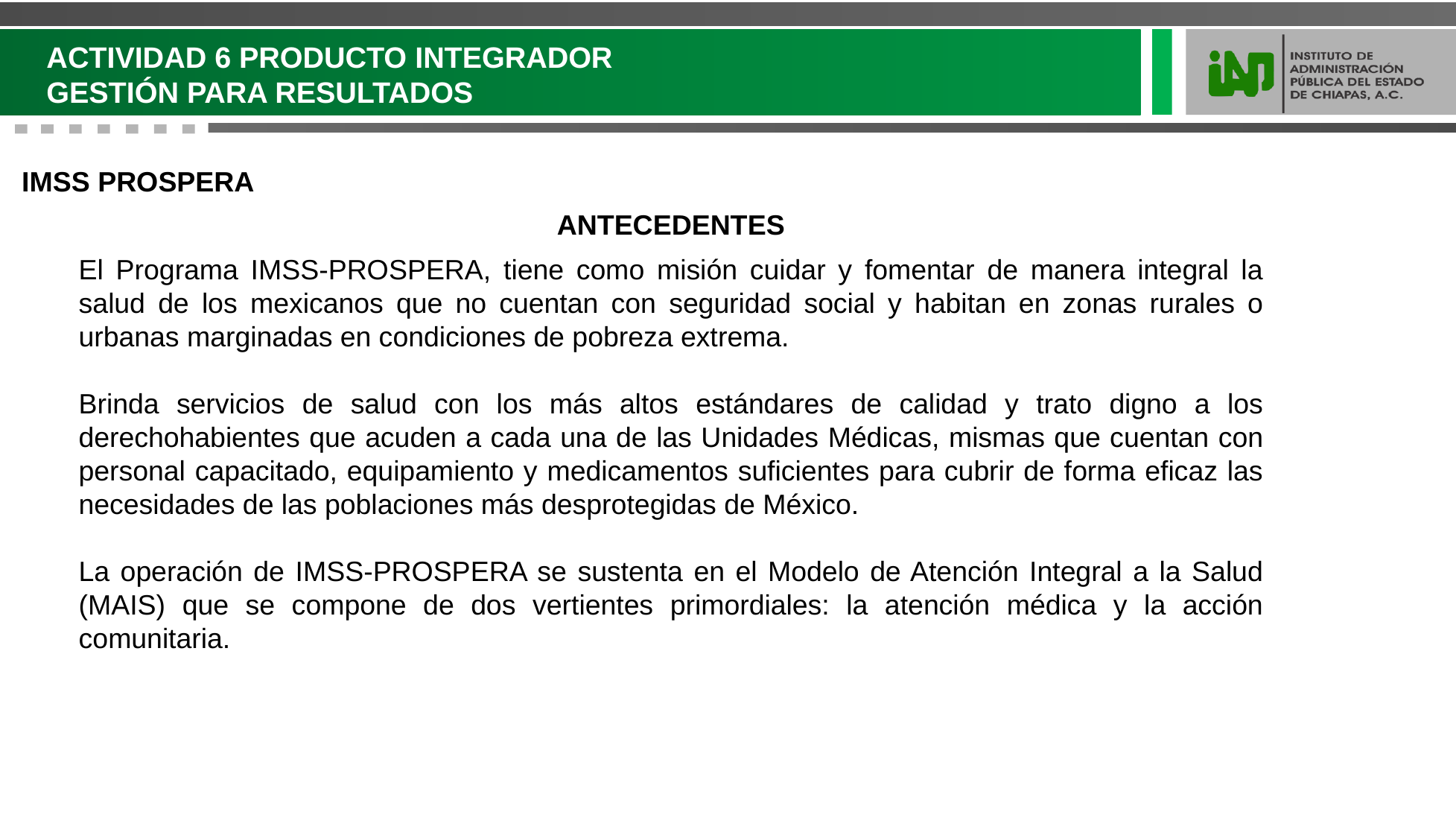

ACTIVIDAD 6 PRODUCTO INTEGRADOR
GESTIÓN PARA RESULTADOS
IMSS PROSPERA
ANTECEDENTES
El Programa IMSS-PROSPERA, tiene como misión cuidar y fomentar de manera integral la salud de los mexicanos que no cuentan con seguridad social y habitan en zonas rurales o urbanas marginadas en condiciones de pobreza extrema.

Brinda servicios de salud con los más altos estándares de calidad y trato digno a los derechohabientes que acuden a cada una de las Unidades Médicas, mismas que cuentan con personal capacitado, equipamiento y medicamentos suficientes para cubrir de forma eficaz las necesidades de las poblaciones más desprotegidas de México.

La operación de IMSS-PROSPERA se sustenta en el Modelo de Atención Integral a la Salud (MAIS) que se compone de dos vertientes primordiales: la atención médica y la acción comunitaria.